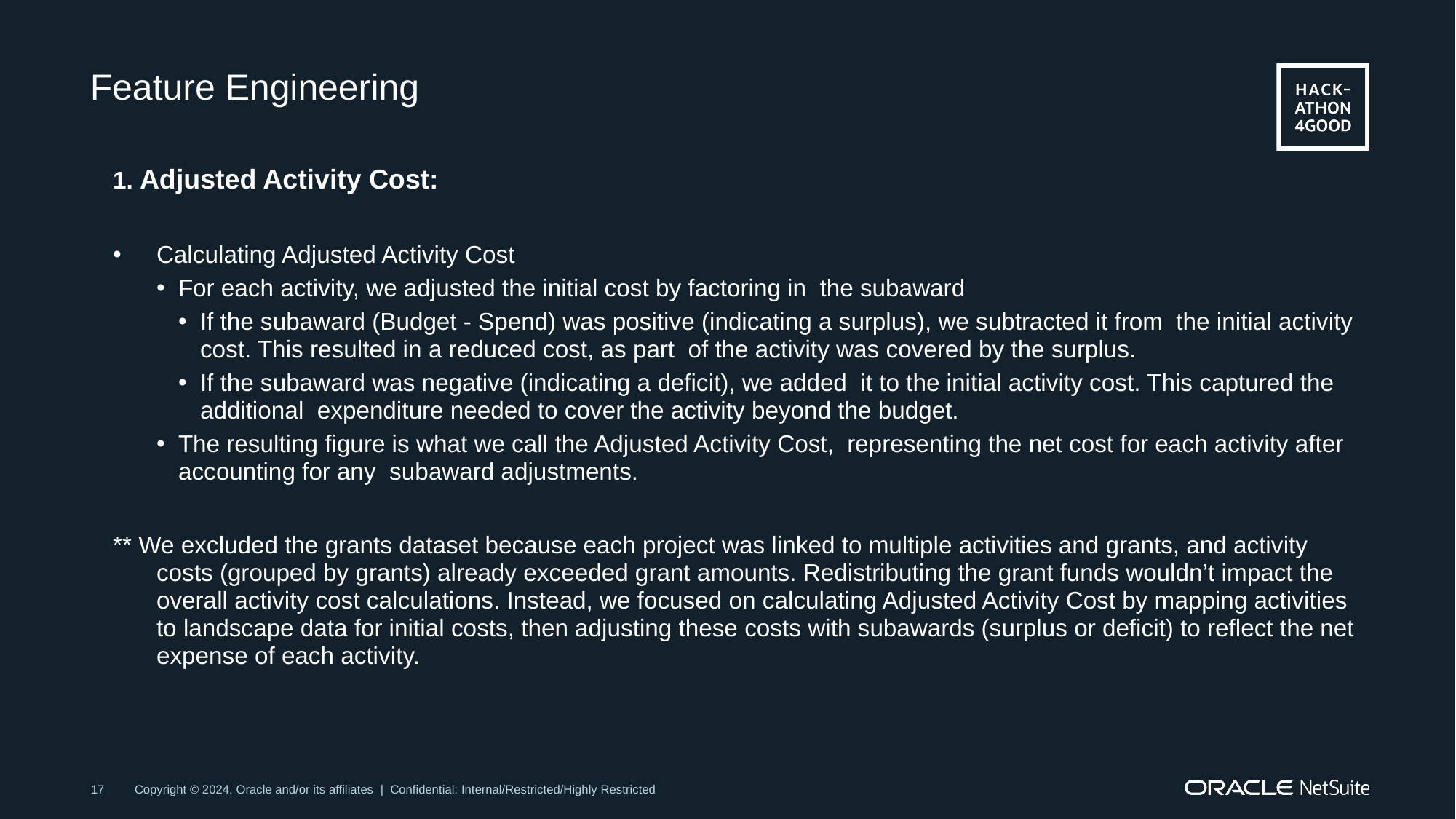

# Feature Engineering
1. Adjusted Activity Cost:

Calculating Adjusted Activity Cost
For each activity, we adjusted the initial cost by factoring in  the subaward
If the subaward (Budget - Spend) was positive (indicating a surplus), we subtracted it from  the initial activity cost. This resulted in a reduced cost, as part  of the activity was covered by the surplus.
If the subaward was negative (indicating a deficit), we added  it to the initial activity cost. This captured the additional  expenditure needed to cover the activity beyond the budget.
The resulting figure is what we call the Adjusted Activity Cost,  representing the net cost for each activity after accounting for any  subaward adjustments.

** We excluded the grants dataset because each project was linked to multiple activities and grants, and activity costs (grouped by grants) already exceeded grant amounts. Redistributing the grant funds wouldn’t impact the overall activity cost calculations. Instead, we focused on calculating Adjusted Activity Cost by mapping activities to landscape data for initial costs, then adjusting these costs with subawards (surplus or deficit) to reflect the net expense of each activity.

17